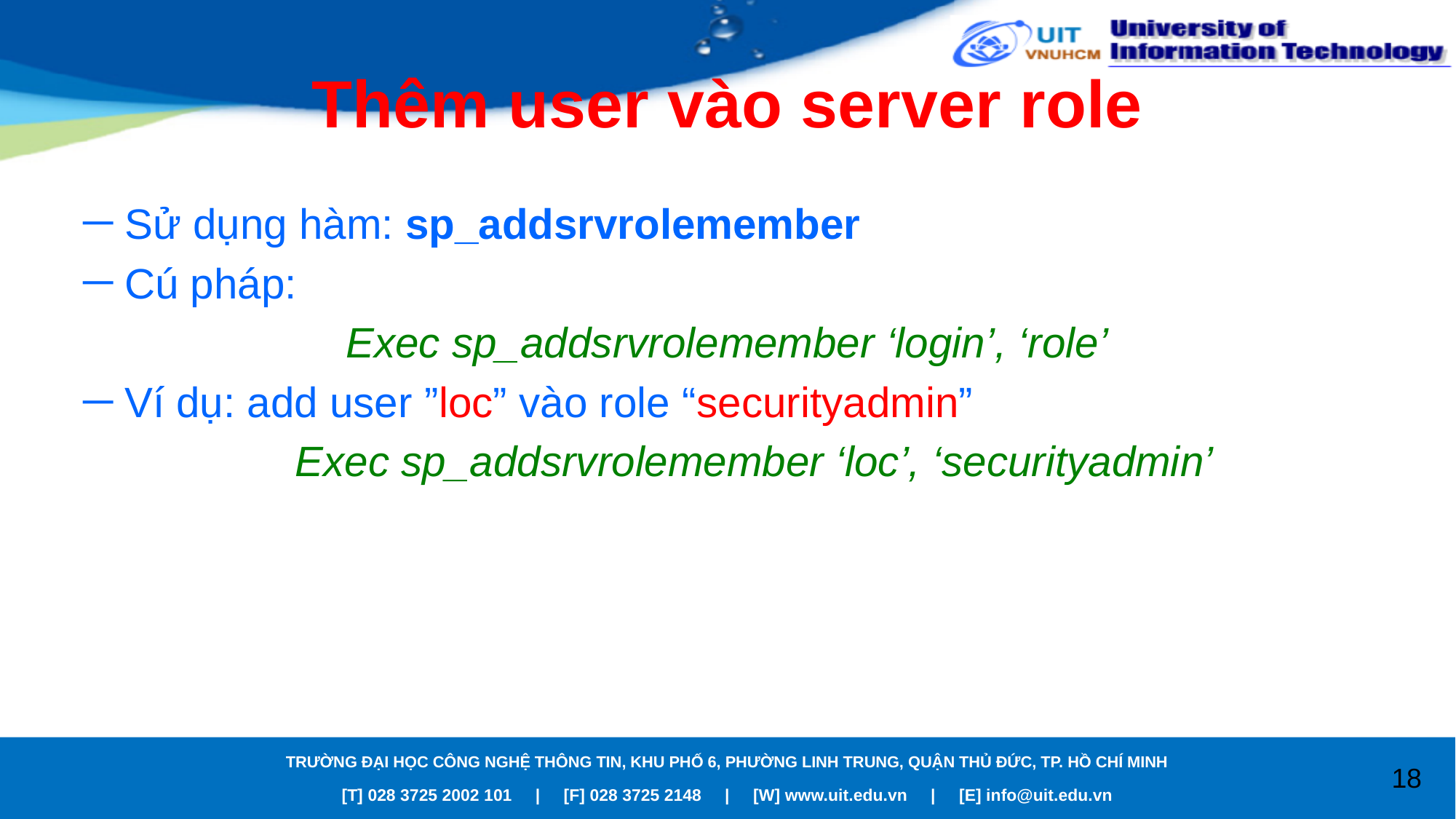

# Thêm user vào server role
Sử dụng hàm: sp_addsrvrolemember
Cú pháp:
Exec sp_addsrvrolemember ‘login’, ‘role’
Ví dụ: add user ”loc” vào role “securityadmin”
Exec sp_addsrvrolemember ‘loc’, ‘securityadmin’